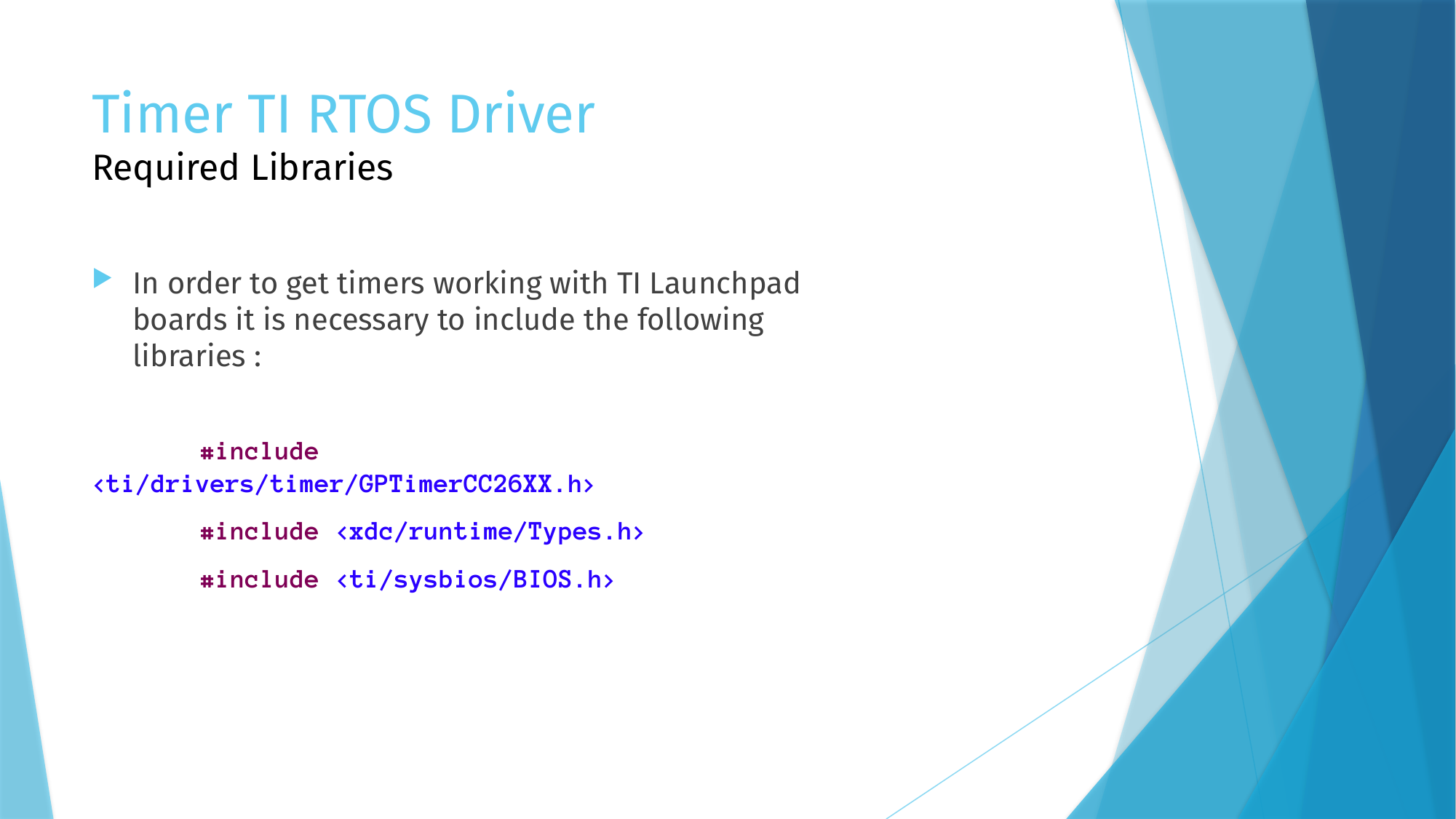

# Timer TI RTOS Driver Required Libraries
In order to get timers working with TI Launchpad boards it is necessary to include the following libraries :

	#include <ti/drivers/timer/GPTimerCC26XX.h>
	#include <xdc/runtime/Types.h>
	#include <ti/sysbios/BIOS.h>